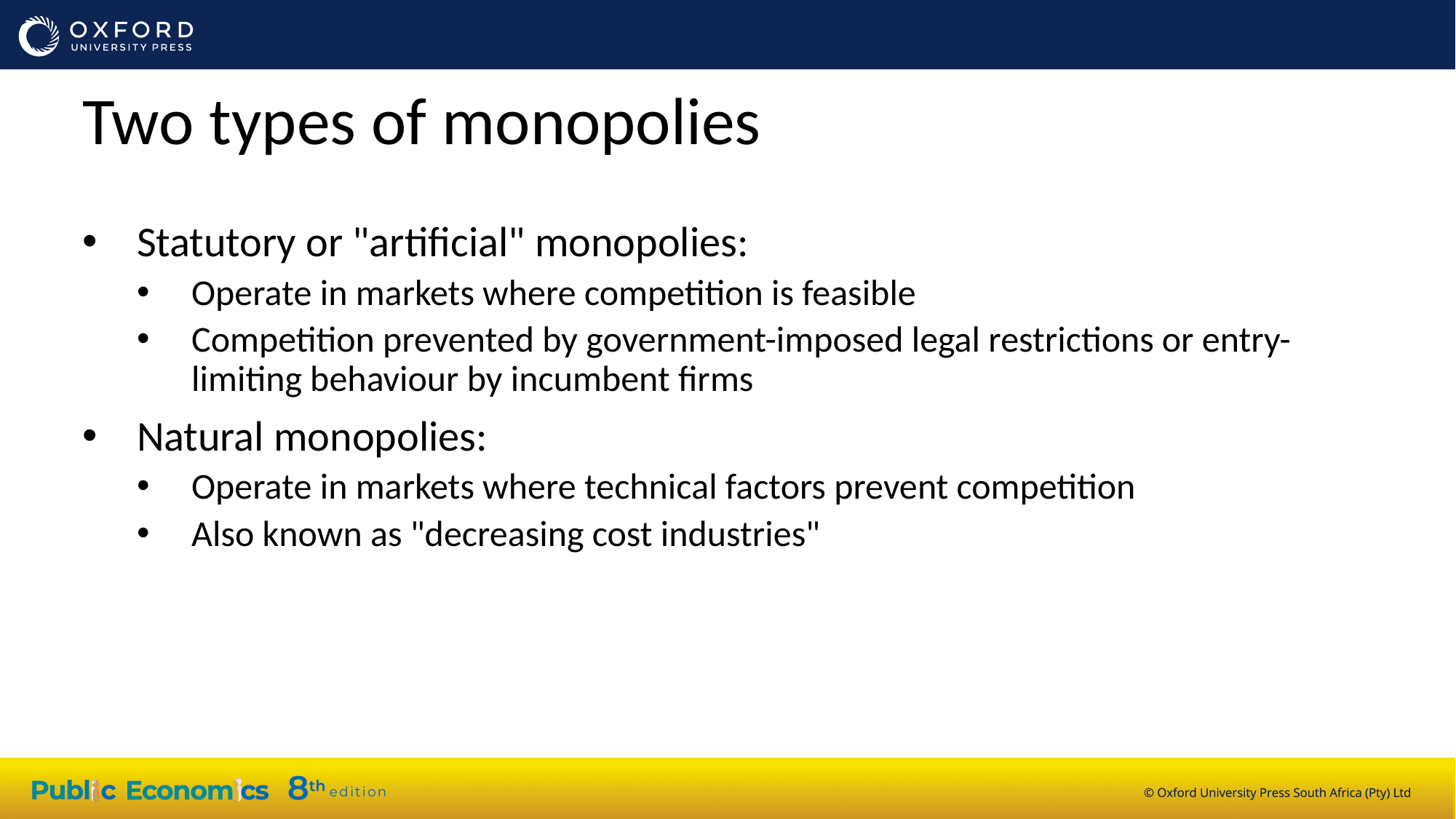

Two types of monopolies
Statutory or "artificial" monopolies:
Operate in markets where competition is feasible
Competition prevented by government-imposed legal restrictions or entry-limiting behaviour by incumbent firms
Natural monopolies:
Operate in markets where technical factors prevent competition
Also known as "decreasing cost industries"